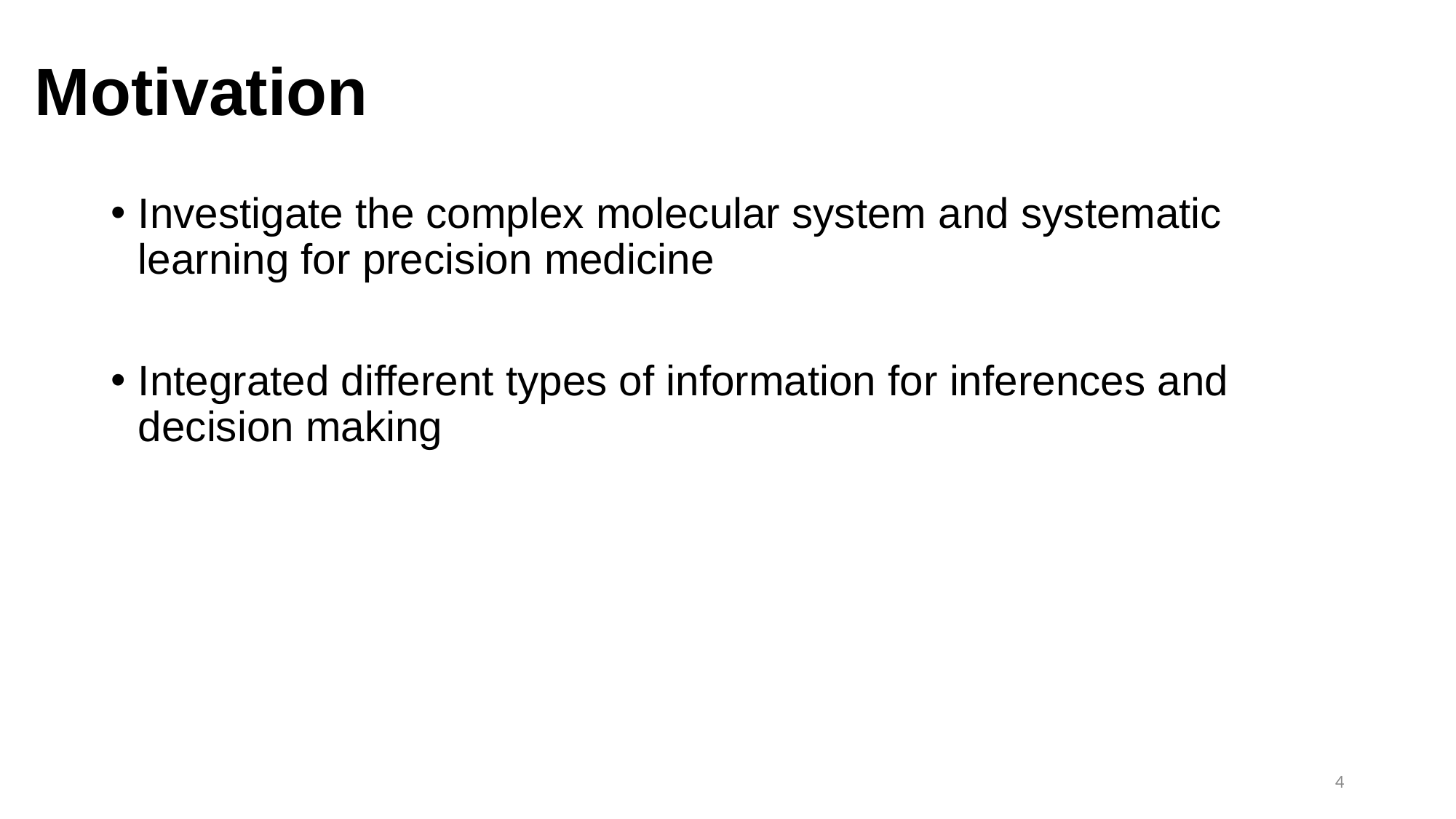

Motivation
Investigate the complex molecular system and systematic learning for precision medicine

Integrated different types of information for inferences and decision making

4